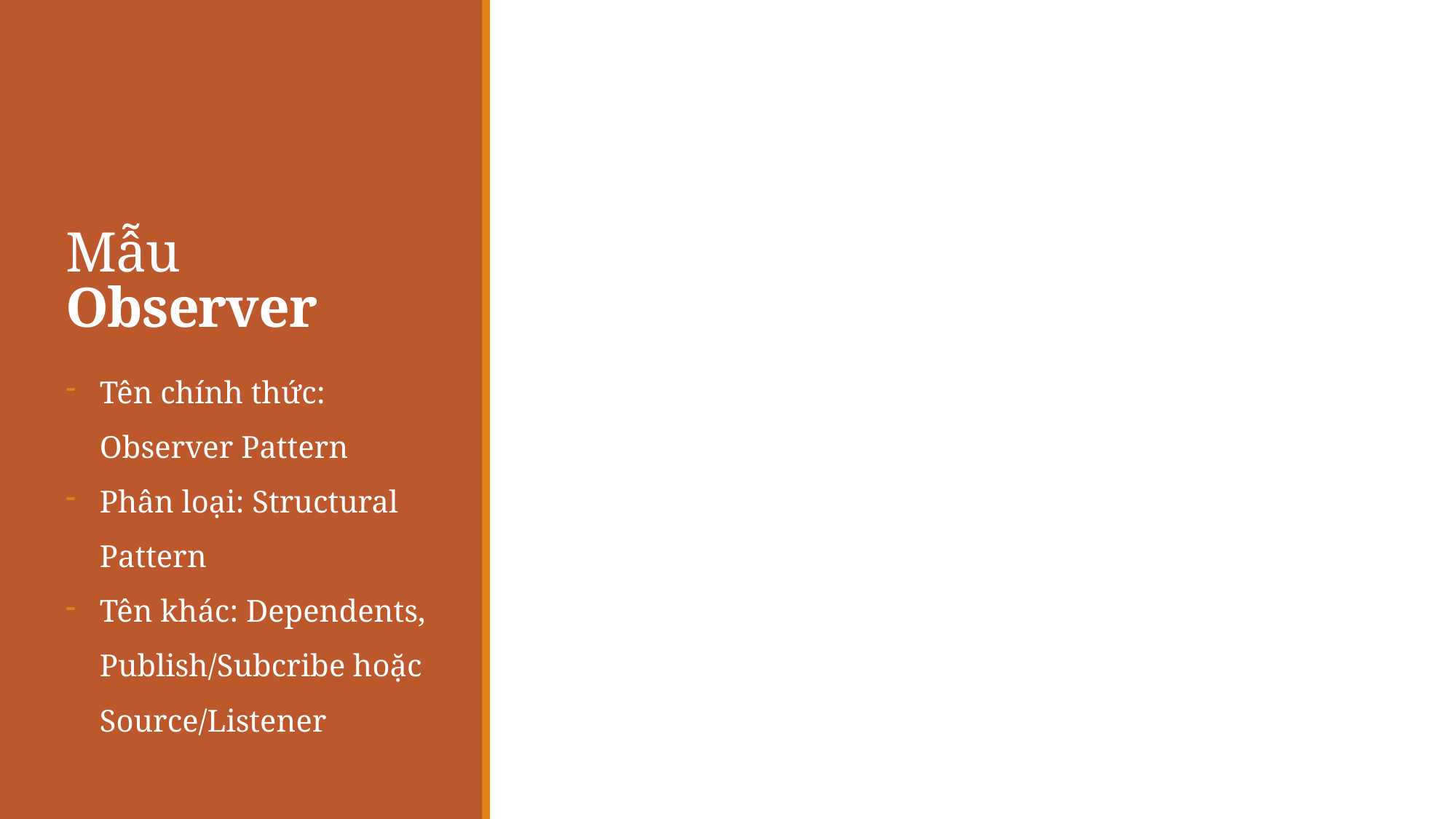

# Mẫu Observer

Tên chính thức: Observer Pattern
Phân loại: Structural Pattern
Tên khác: Dependents, Publish/Subcribe hoặc Source/Listener